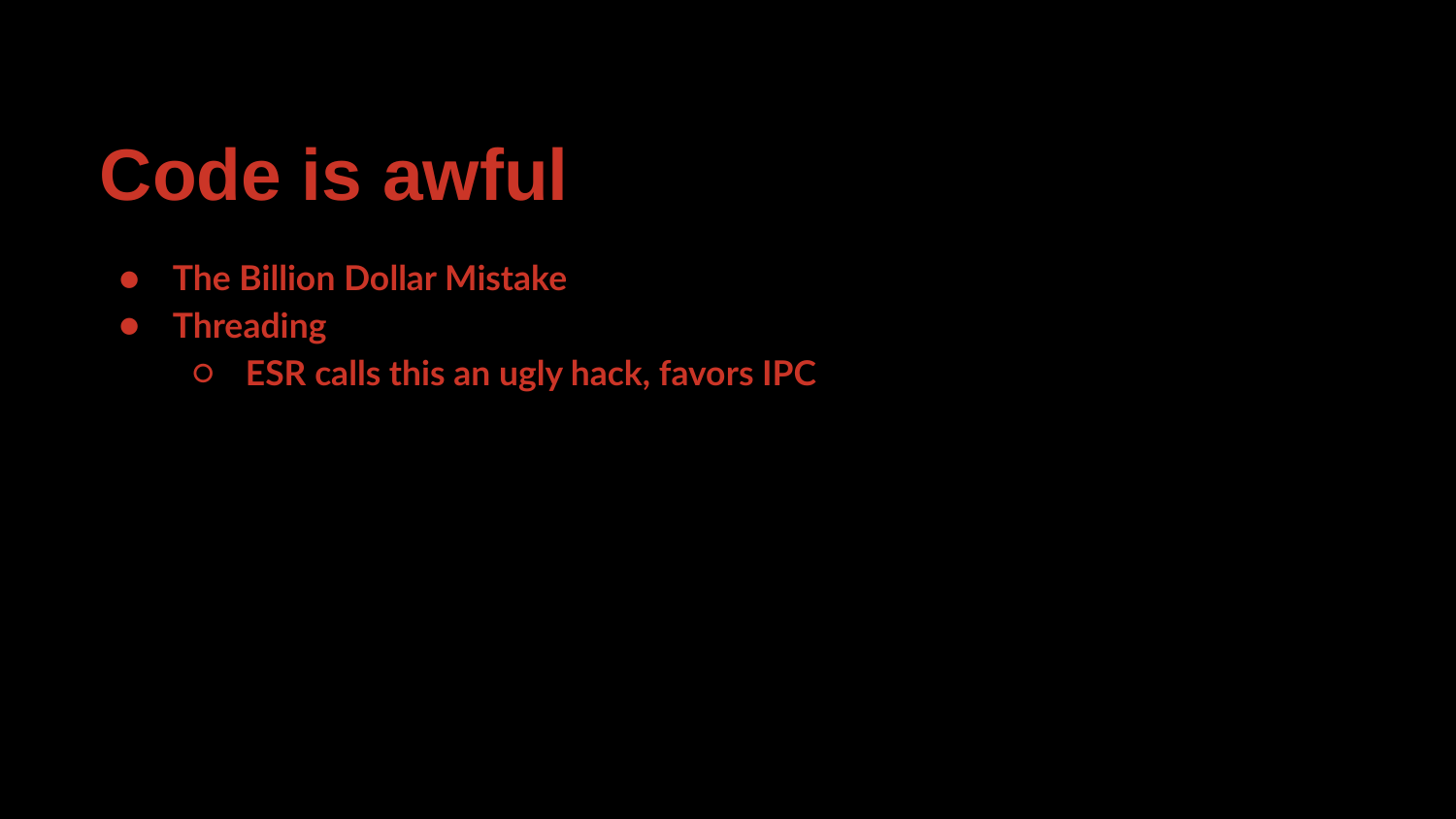

Code is awful
The Billion Dollar Mistake
Threading
ESR calls this an ugly hack, favors IPC